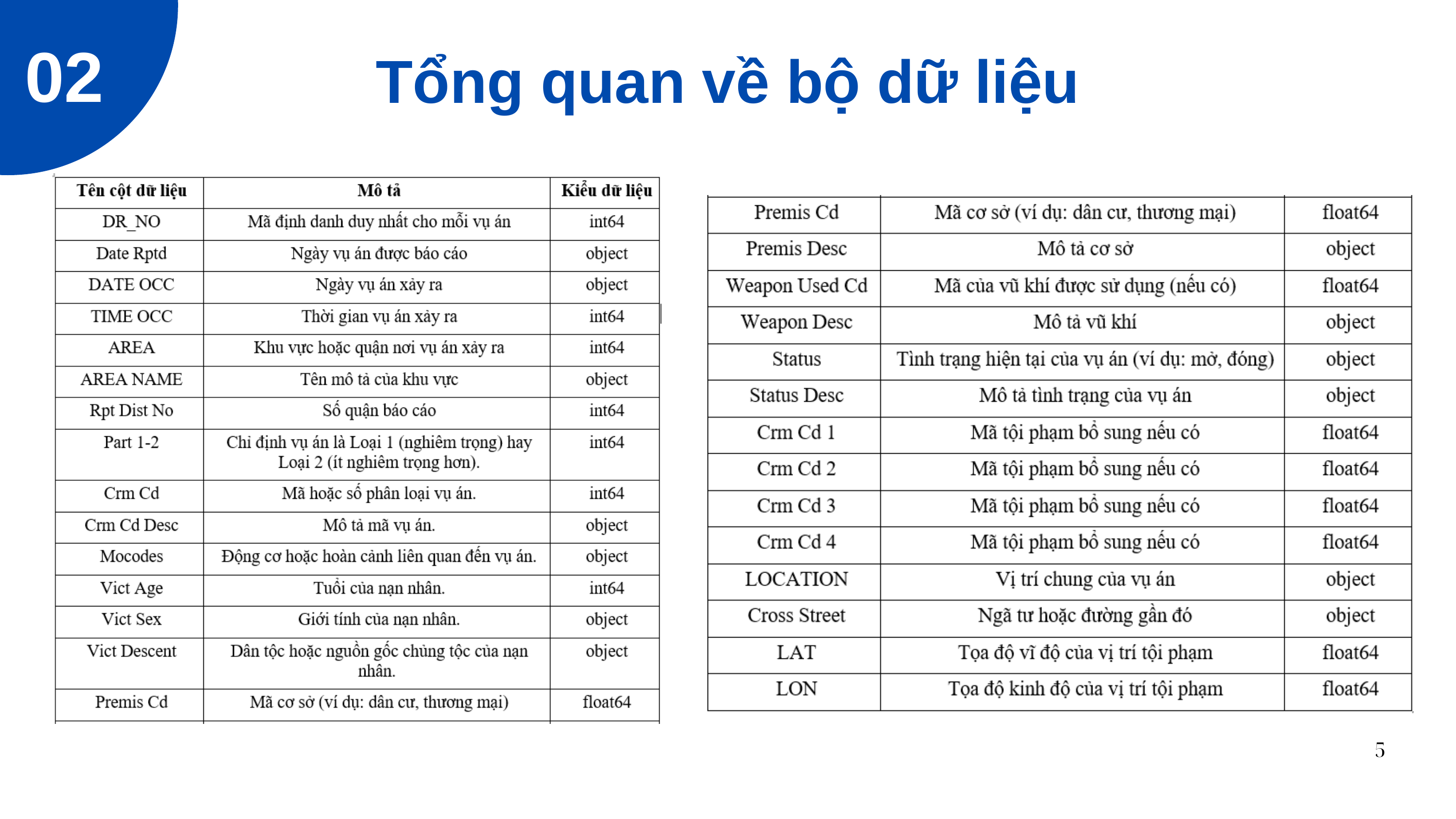

02
Tổng quan về bộ dữ liệu

5